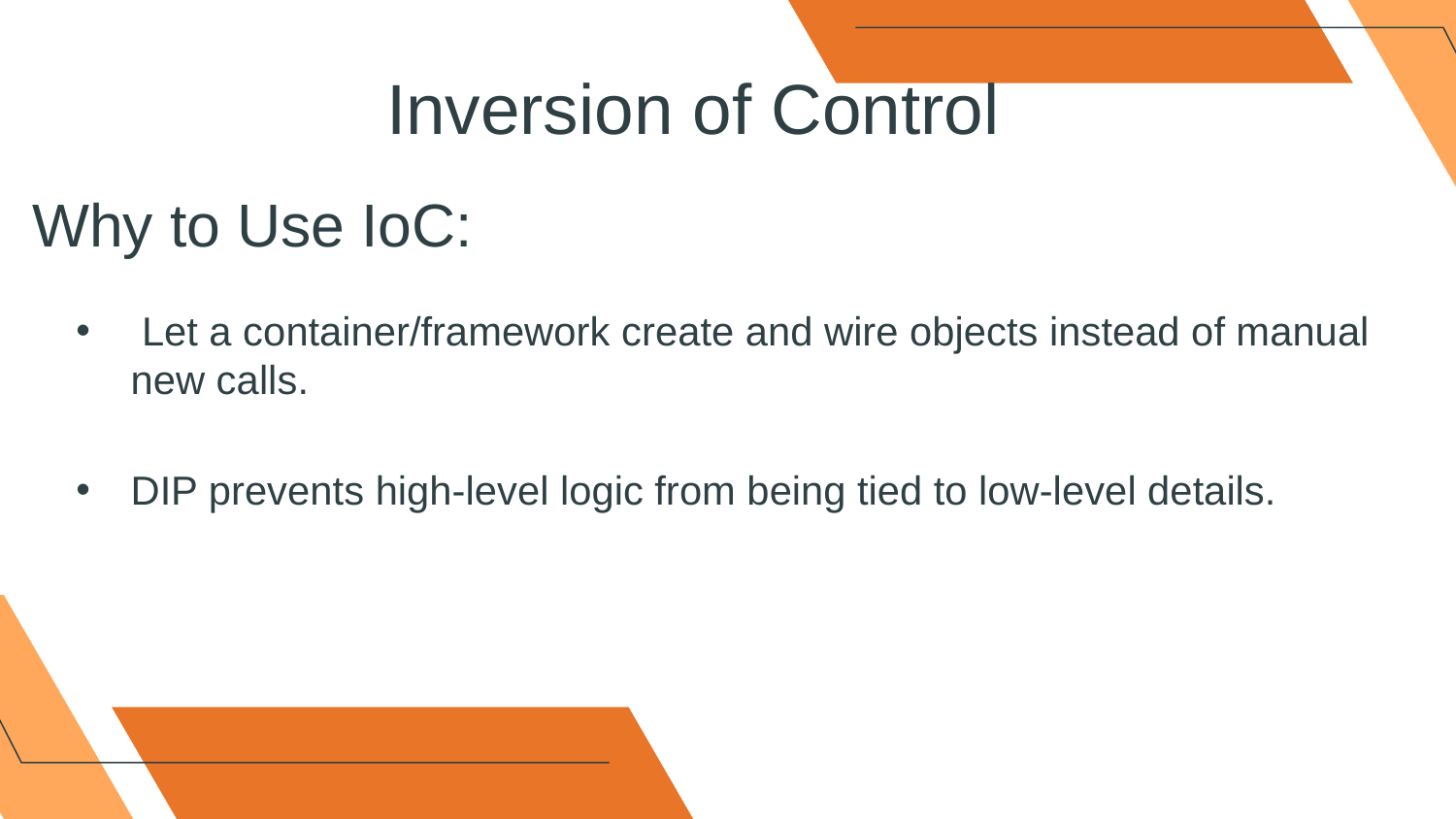

Inversion of Control
Why to Use IoC:
 Let a container/framework create and wire objects instead of manual new calls.
DIP prevents high-level logic from being tied to low-level details.